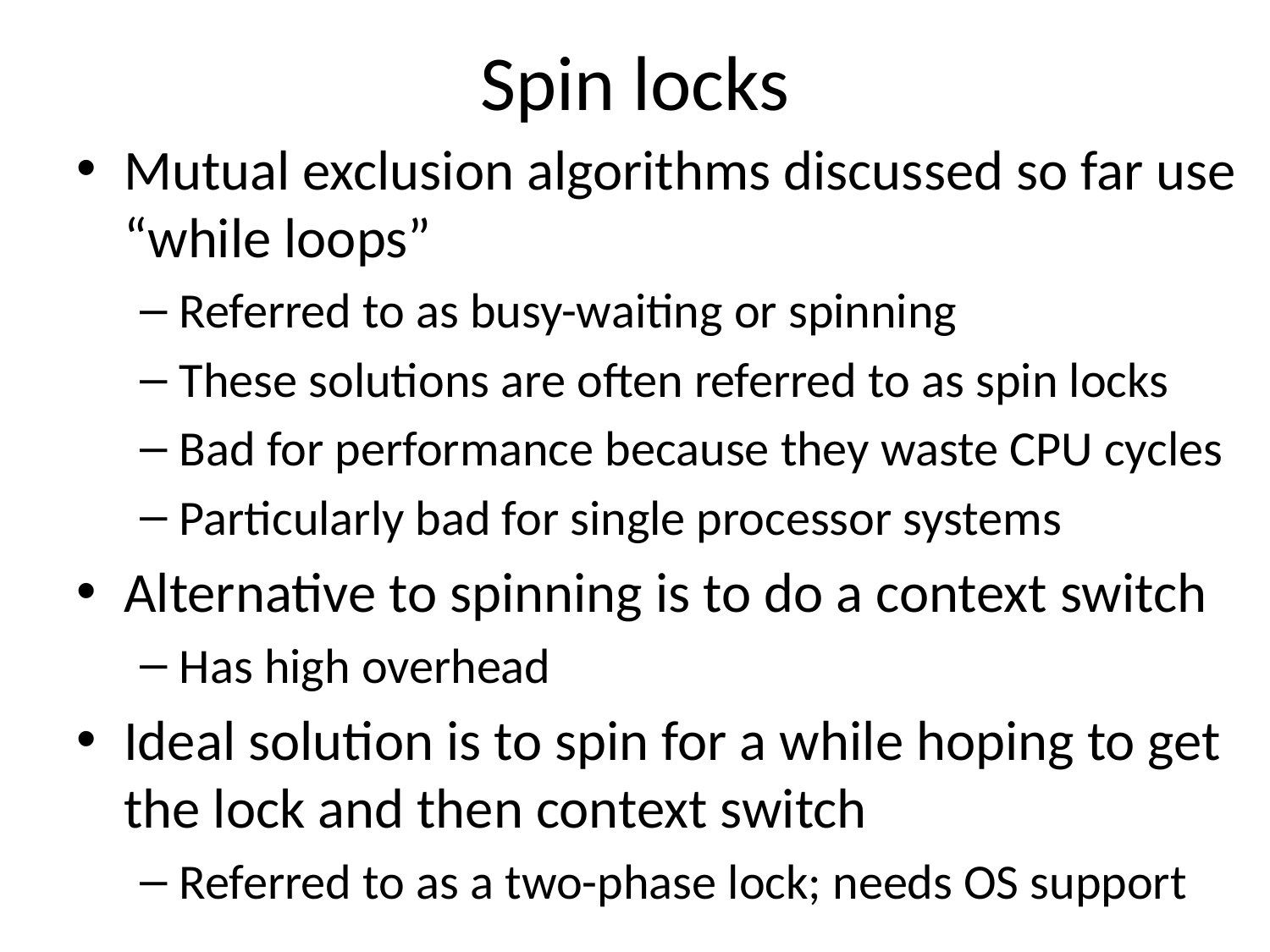

# Spin locks
Mutual exclusion algorithms discussed so far use “while loops”
Referred to as busy-waiting or spinning
These solutions are often referred to as spin locks
Bad for performance because they waste CPU cycles
Particularly bad for single processor systems
Alternative to spinning is to do a context switch
Has high overhead
Ideal solution is to spin for a while hoping to get the lock and then context switch
Referred to as a two-phase lock; needs OS support